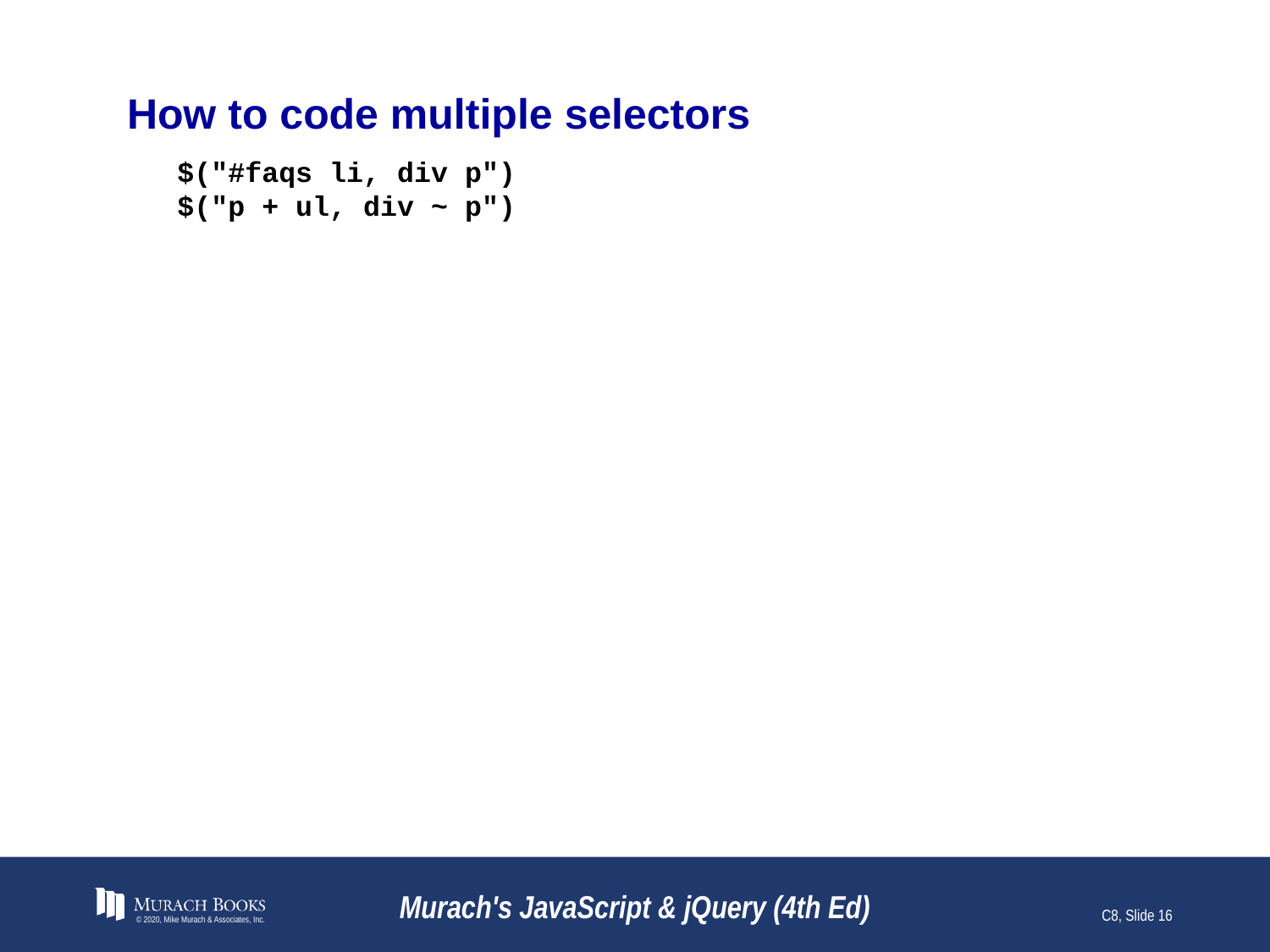

# How to code multiple selectors
$("#faqs li, div p")
$("p + ul, div ~ p")

© 2020, Mike Murach & Associates, Inc.
Murach's JavaScript & jQuery (4th Ed)

C8, Slide 16